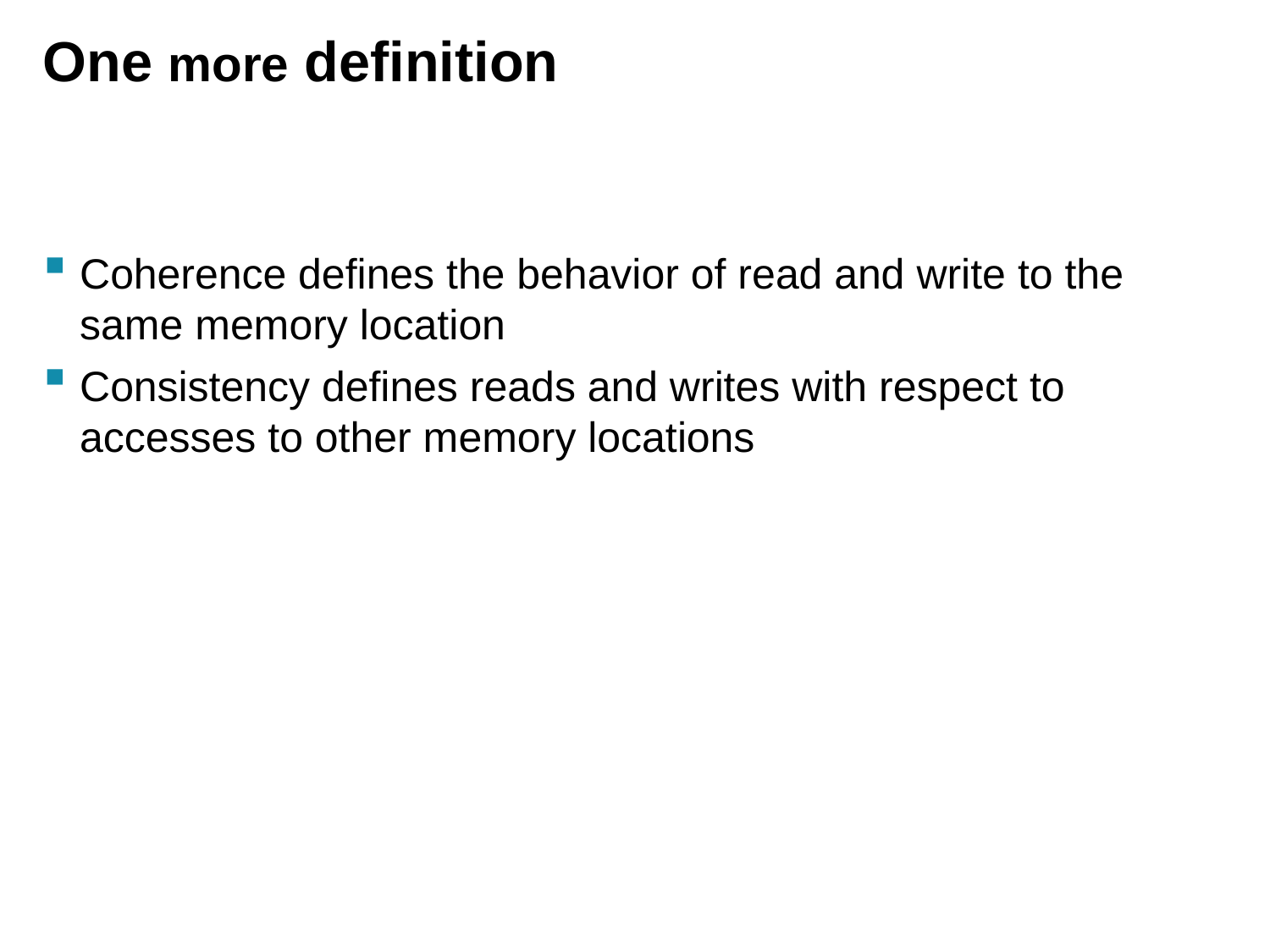

# One more definition
Coherence defines the behavior of read and write to the same memory location
Consistency defines reads and writes with respect to accesses to other memory locations